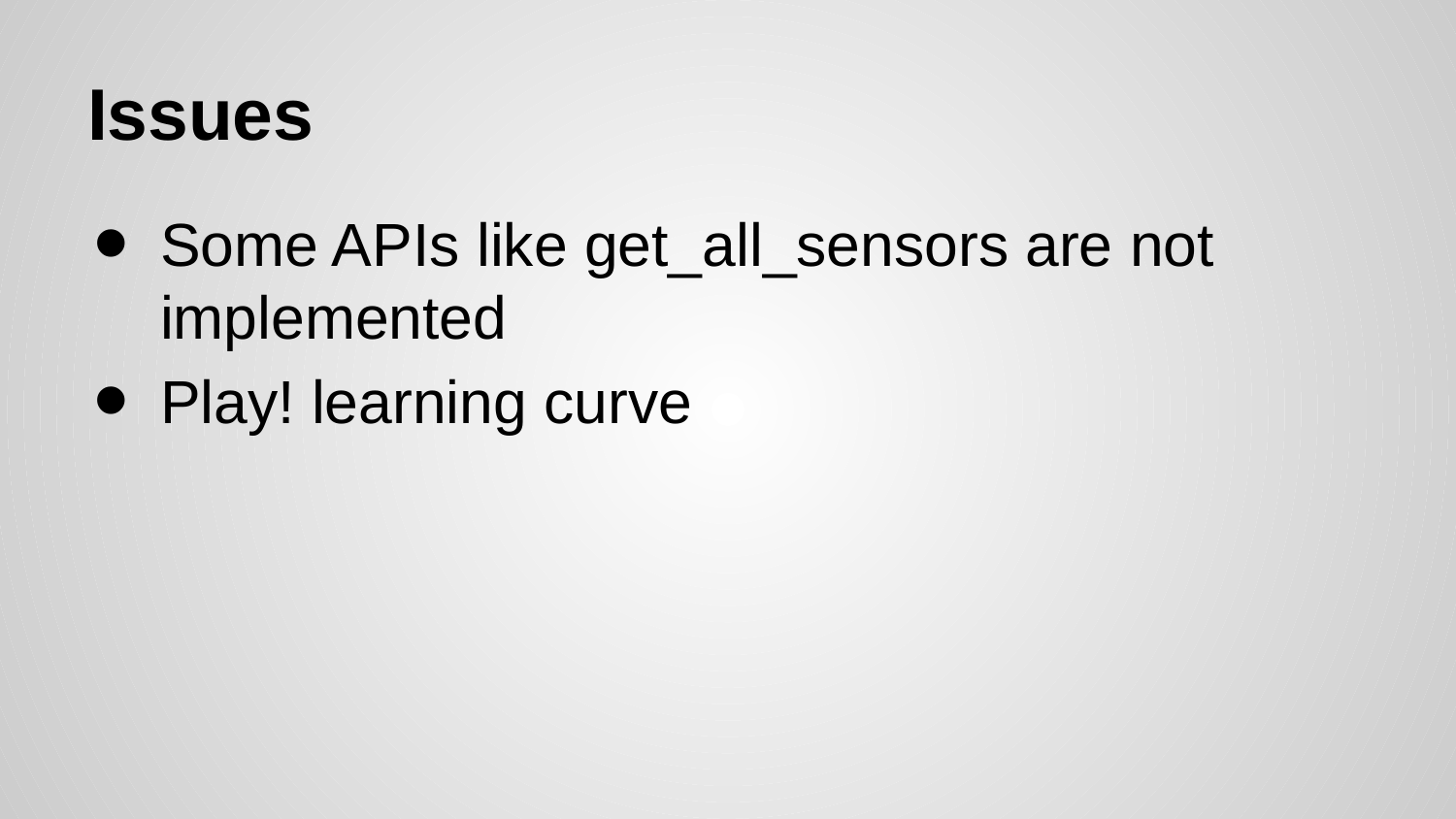

# Issues
Some APIs like get_all_sensors are not implemented
Play! learning curve